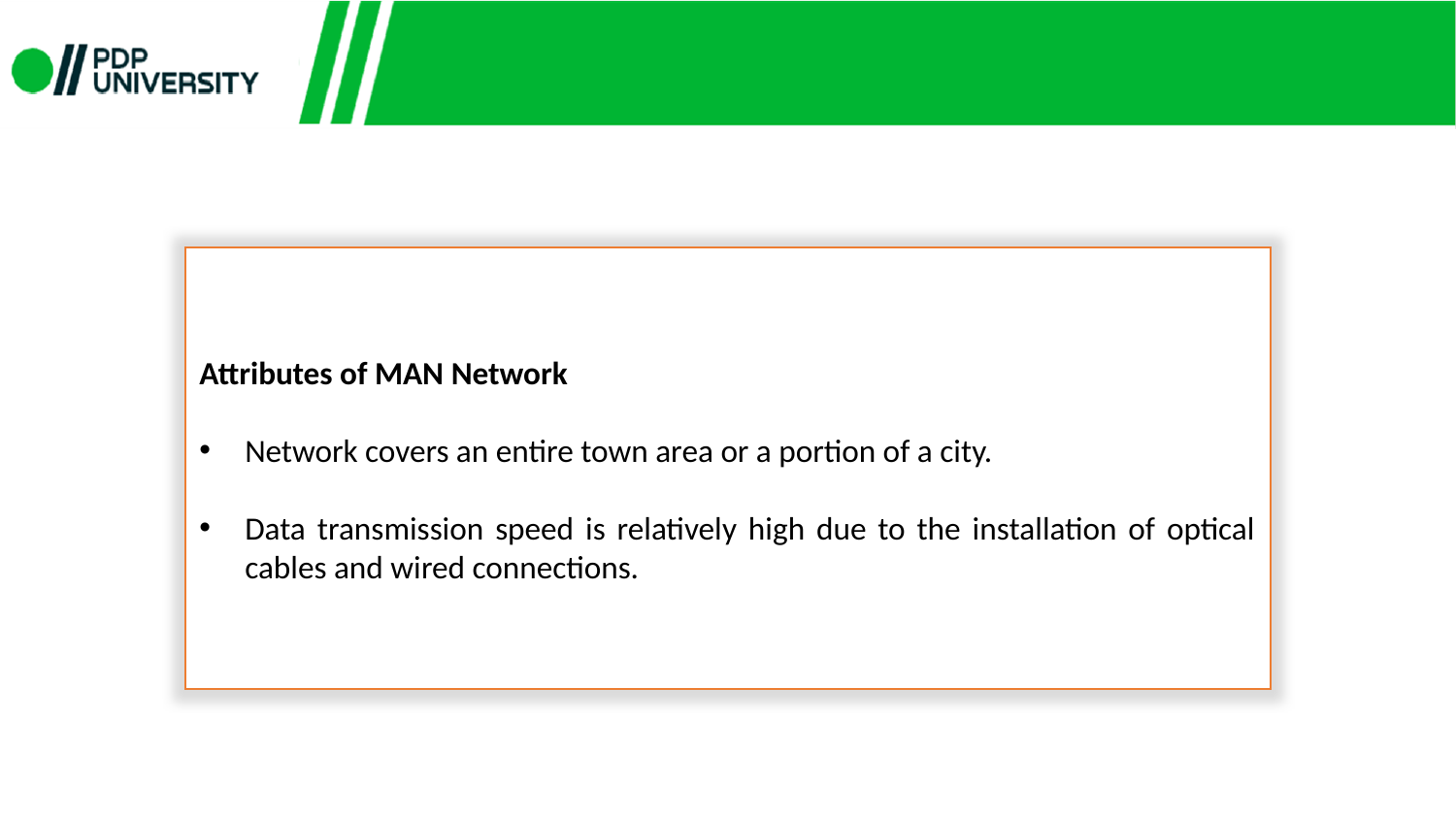

Attributes of MAN Network

Network covers an entire town area or a portion of a city.

Data transmission speed is relatively high due to the installation of optical cables and wired connections.